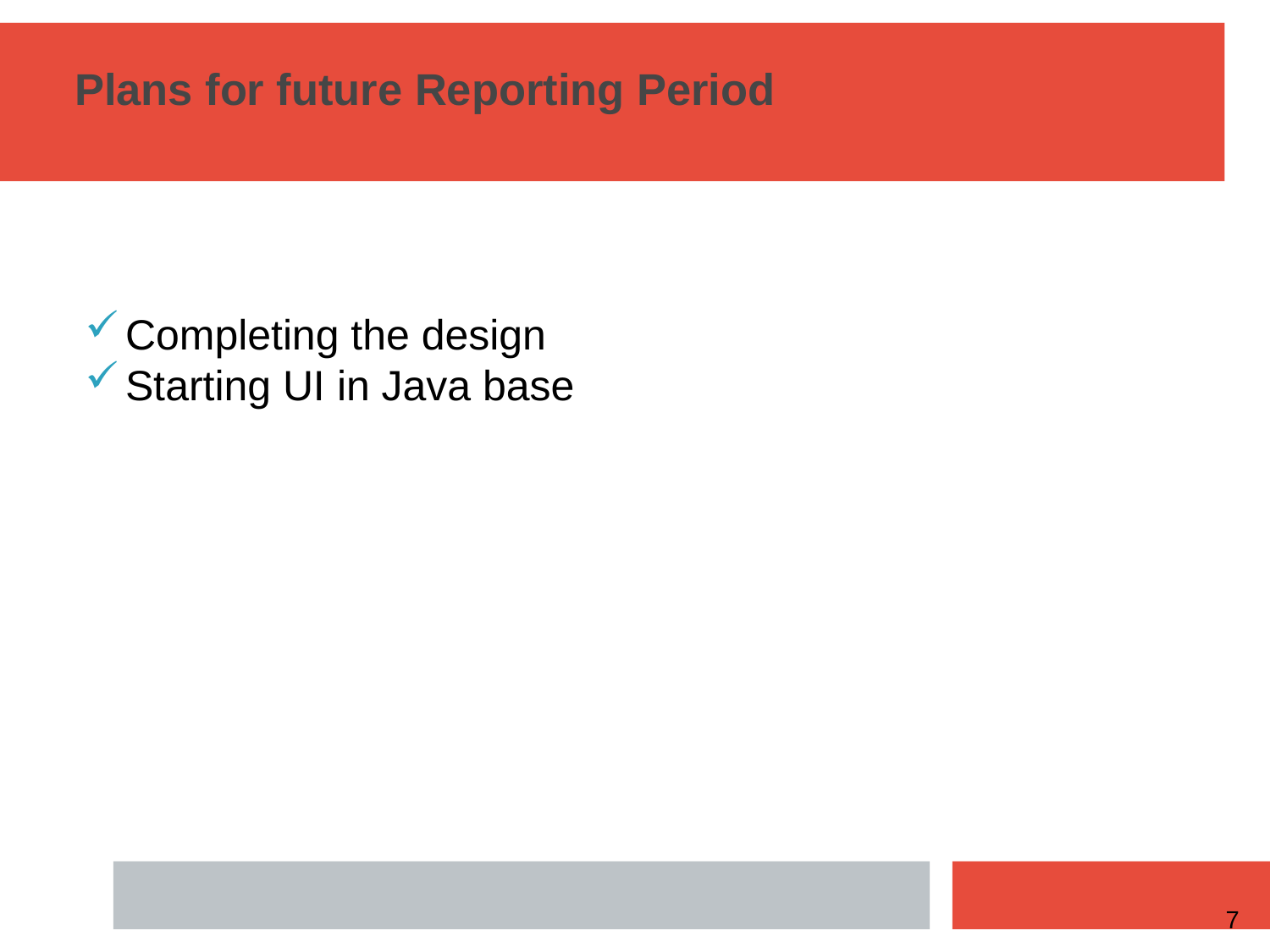

Plans for future Reporting Period

Completing the design
Starting UI in Java base
7